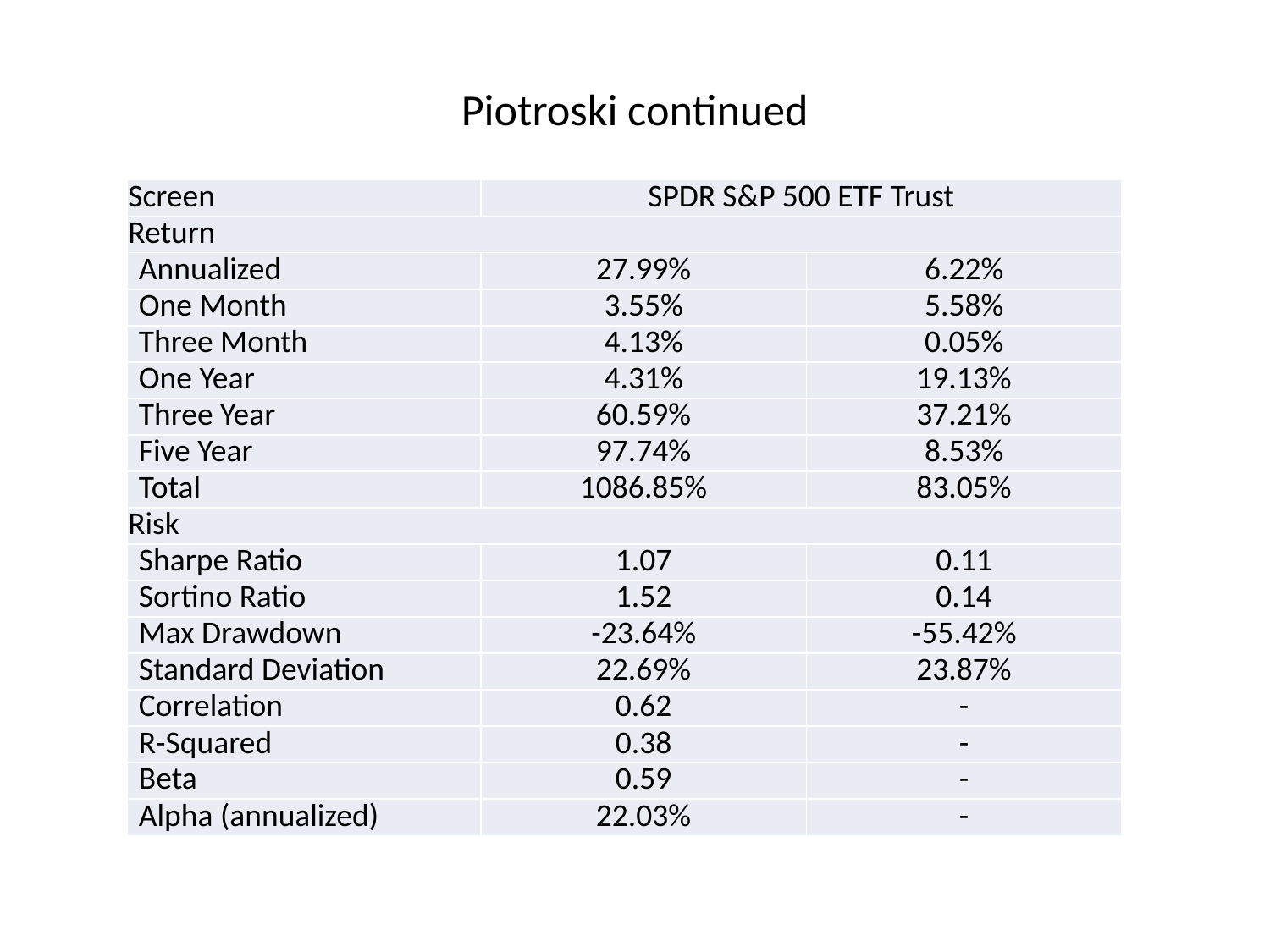

# Piotroski continued
| Screen | SPDR S&P 500 ETF Trust |  |
| --- | --- | --- |
| Return |  |  |
| Annualized | 27.99% | 6.22% |
| One Month | 3.55% | 5.58% |
| Three Month | 4.13% | 0.05% |
| One Year | 4.31% | 19.13% |
| Three Year | 60.59% | 37.21% |
| Five Year | 97.74% | 8.53% |
| Total | 1086.85% | 83.05% |
| Risk |  |  |
| Sharpe Ratio | 1.07 | 0.11 |
| Sortino Ratio | 1.52 | 0.14 |
| Max Drawdown | -23.64% | -55.42% |
| Standard Deviation | 22.69% | 23.87% |
| Correlation | 0.62 | - |
| R-Squared | 0.38 | - |
| Beta | 0.59 | - |
| Alpha (annualized) | 22.03% | - |